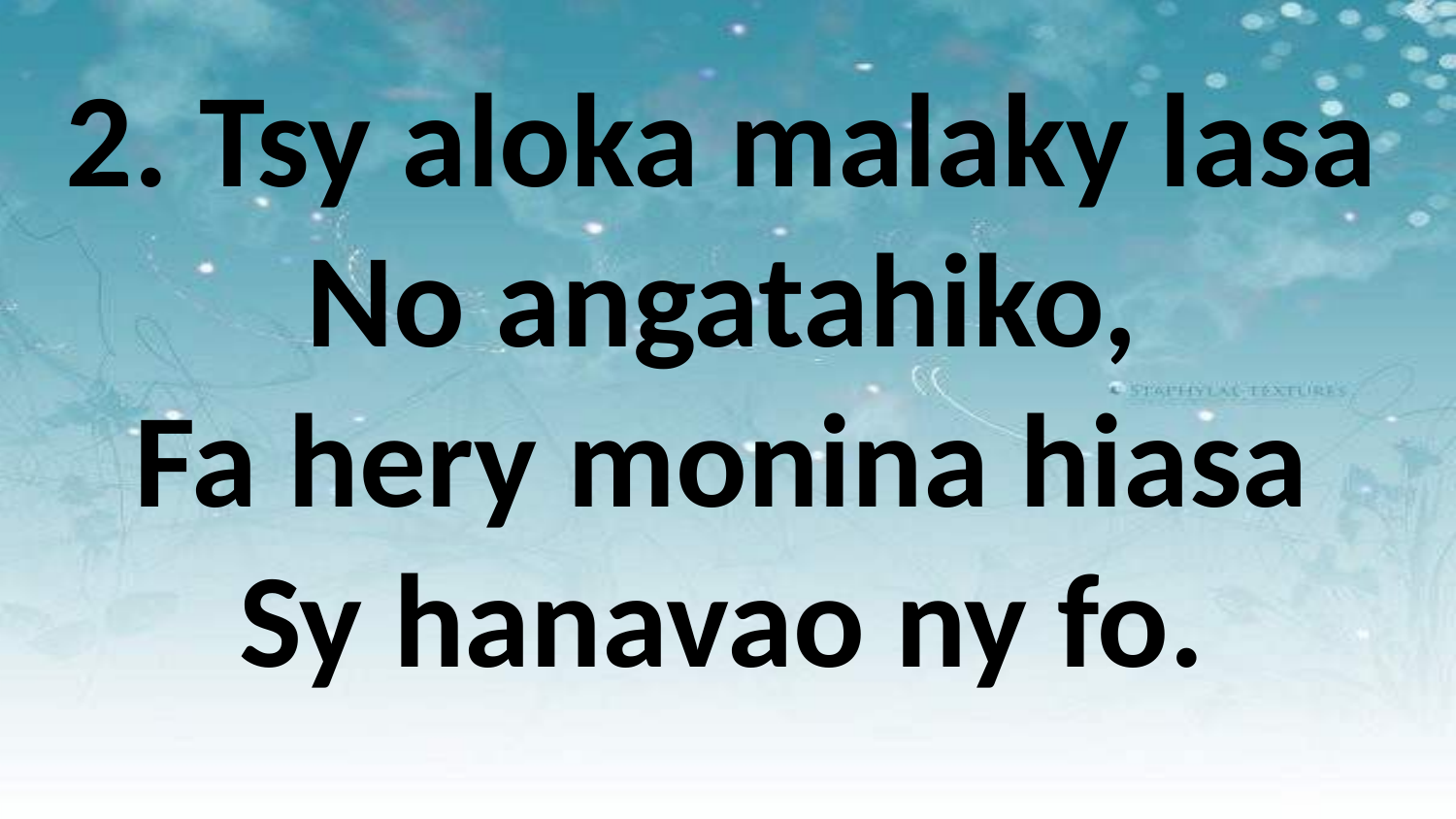

2. Tsy aloka malaky lasa
No angatahiko,
Fa hery monina hiasa
Sy hanavao ny fo.